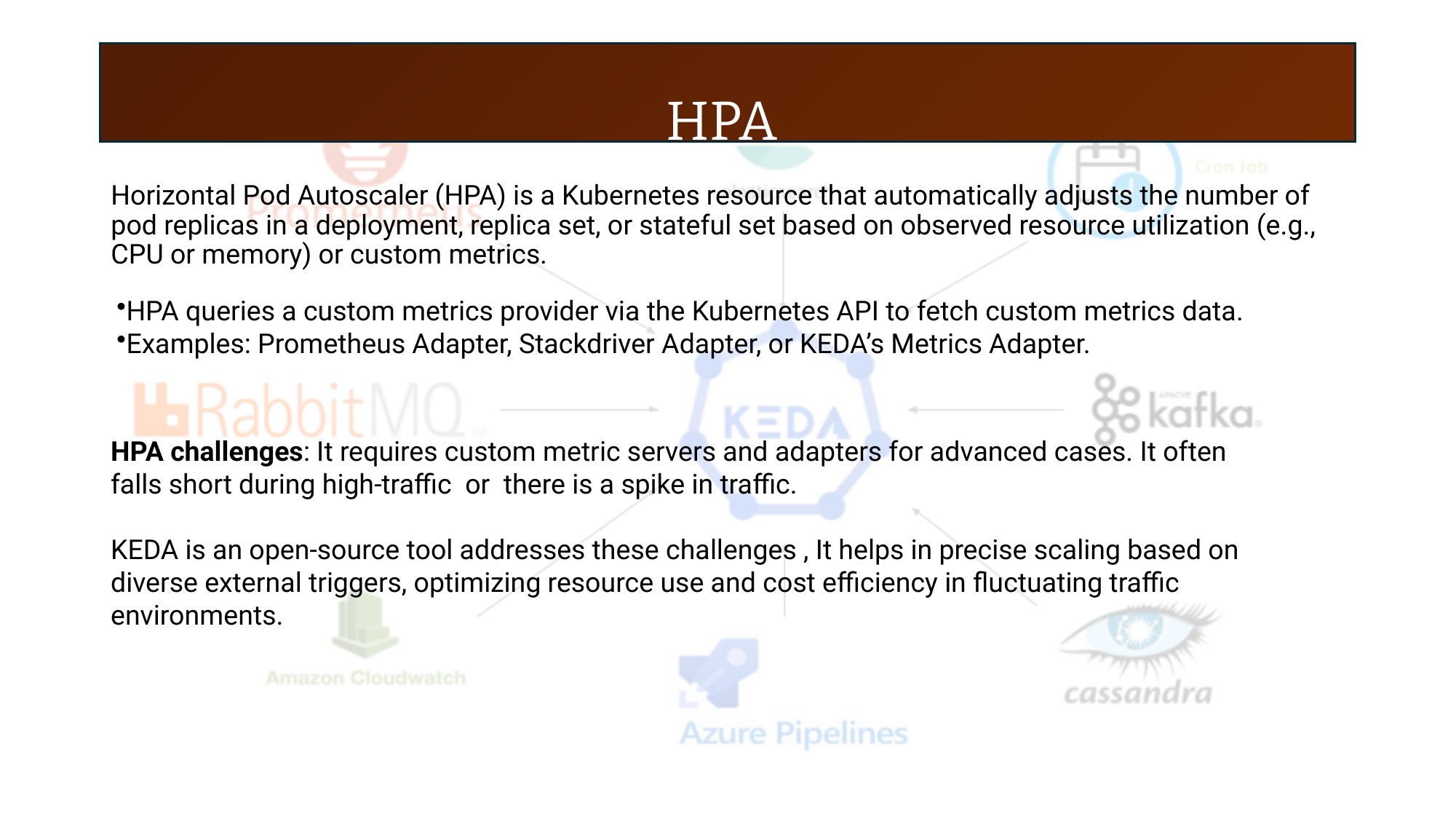

# HPA
Horizontal Pod Autoscaler (HPA) is a Kubernetes resource that automatically adjusts the number of pod replicas in a deployment, replica set, or stateful set based on observed resource utilization (e.g., CPU or memory) or custom metrics.

HPA queries a custom metrics provider via the Kubernetes API to fetch custom metrics data.
Examples: Prometheus Adapter, Stackdriver Adapter, or KEDA’s Metrics Adapter.

HPA challenges: It requires custom metric servers and adapters for advanced cases. It often falls short during high-traffic  or  there is a spike in traffic.

KEDA is an open-source tool addresses these challenges , It helps in precise scaling based on diverse external triggers, optimizing resource use and cost efficiency in fluctuating traffic environments.